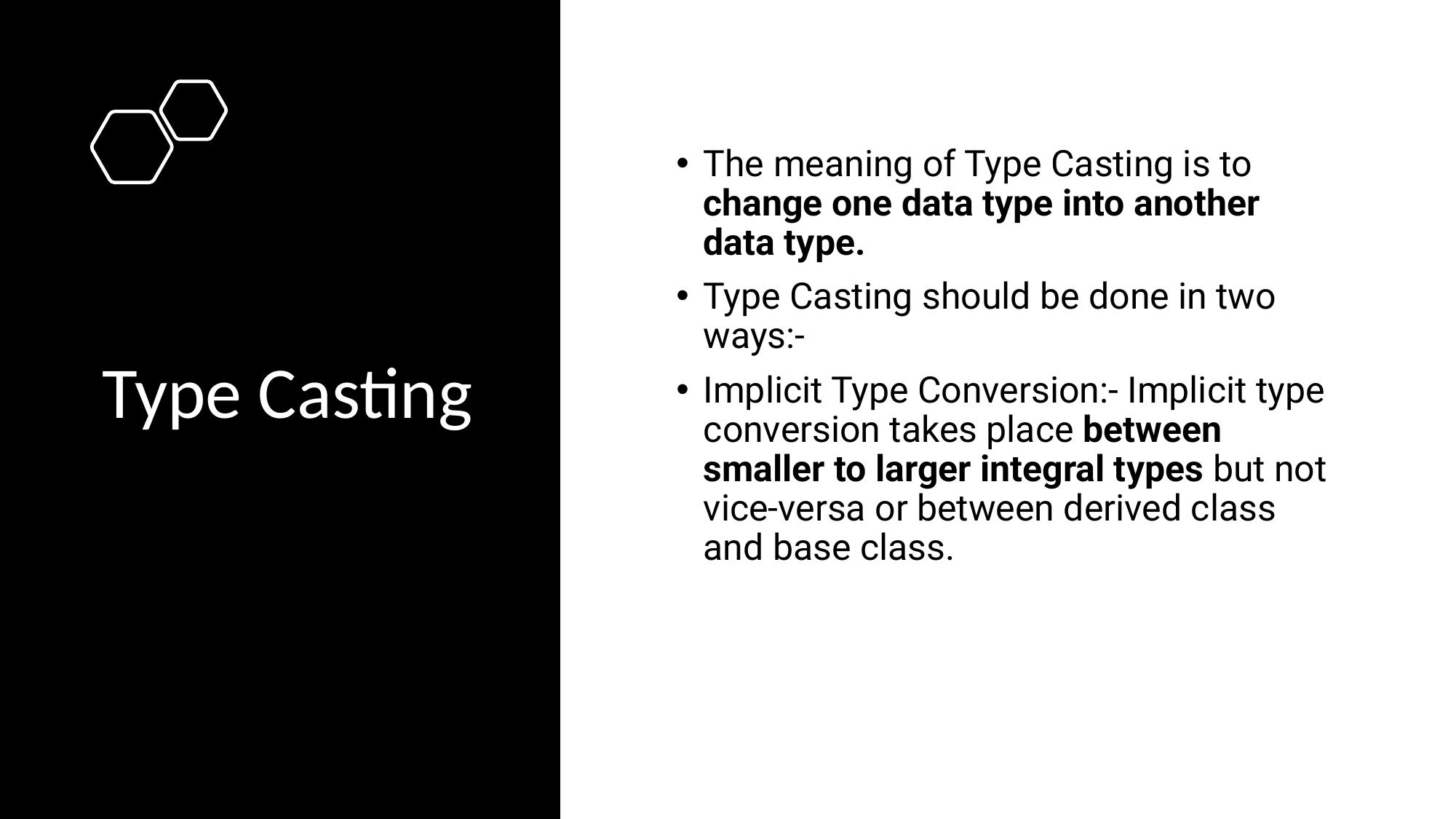

# Type Casting
The meaning of Type Casting is to change one data type into another data type.
Type Casting should be done in two ways:-
Implicit Type Conversion:- Implicit type conversion takes place between smaller to larger integral types but not vice-versa or between derived class and base class.